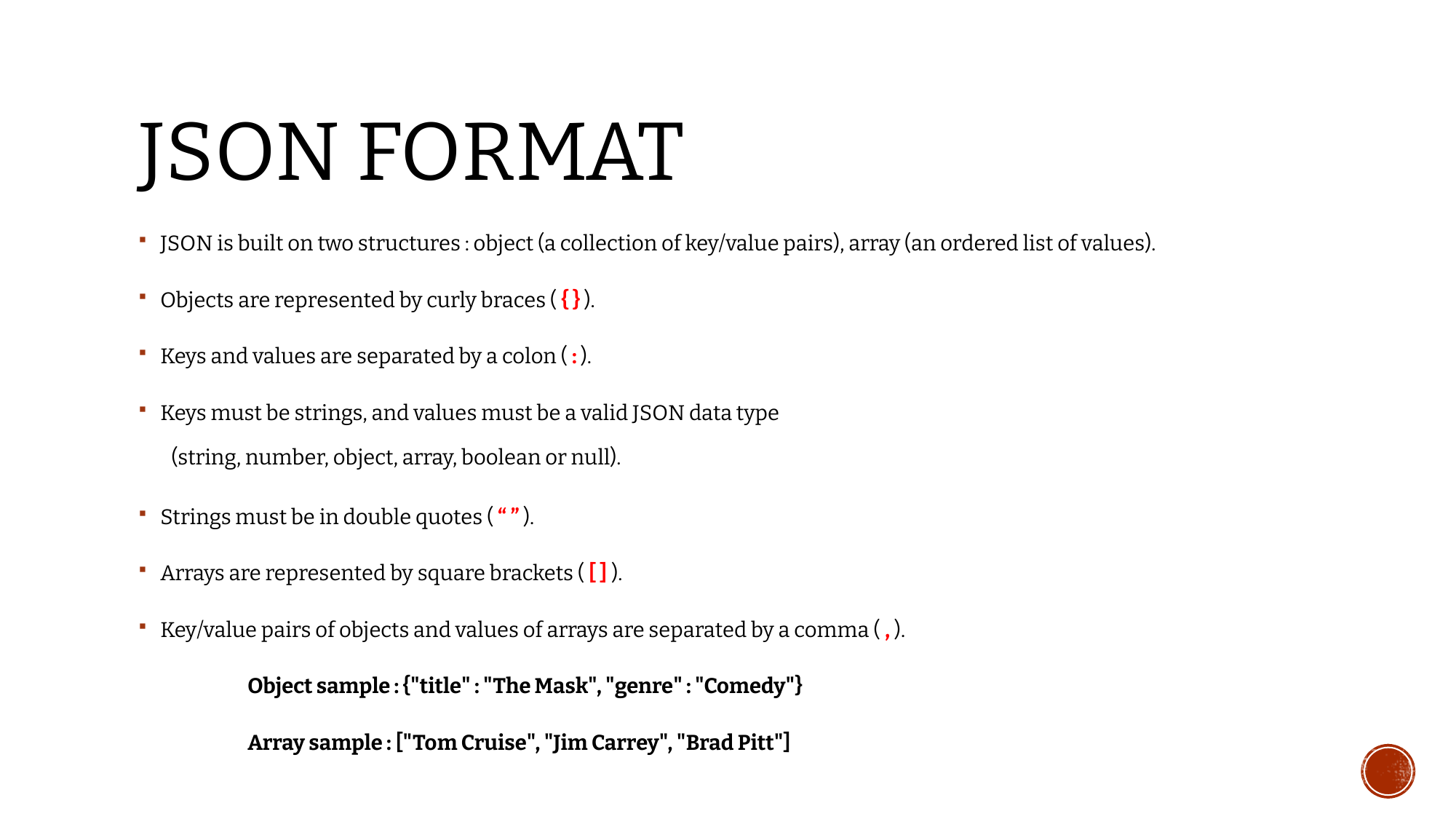

# JSON format
JSON is built on two structures : object (a collection of key/value pairs), array (an ordered list of values).
Objects are represented by curly braces ( { } ).
Keys and values are separated by a colon ( : ).
Keys must be strings, and values must be a valid JSON data type
(string, number, object, array, boolean or null).
Strings must be in double quotes ( “ ” ).
Arrays are represented by square brackets ( [ ] ).
Key/value pairs of objects and values of arrays are separated by a comma ( , ).
	Object sample : {"title" : "The Mask", "genre" : "Comedy"}
	Array sample : ["Tom Cruise", "Jim Carrey", "Brad Pitt"]